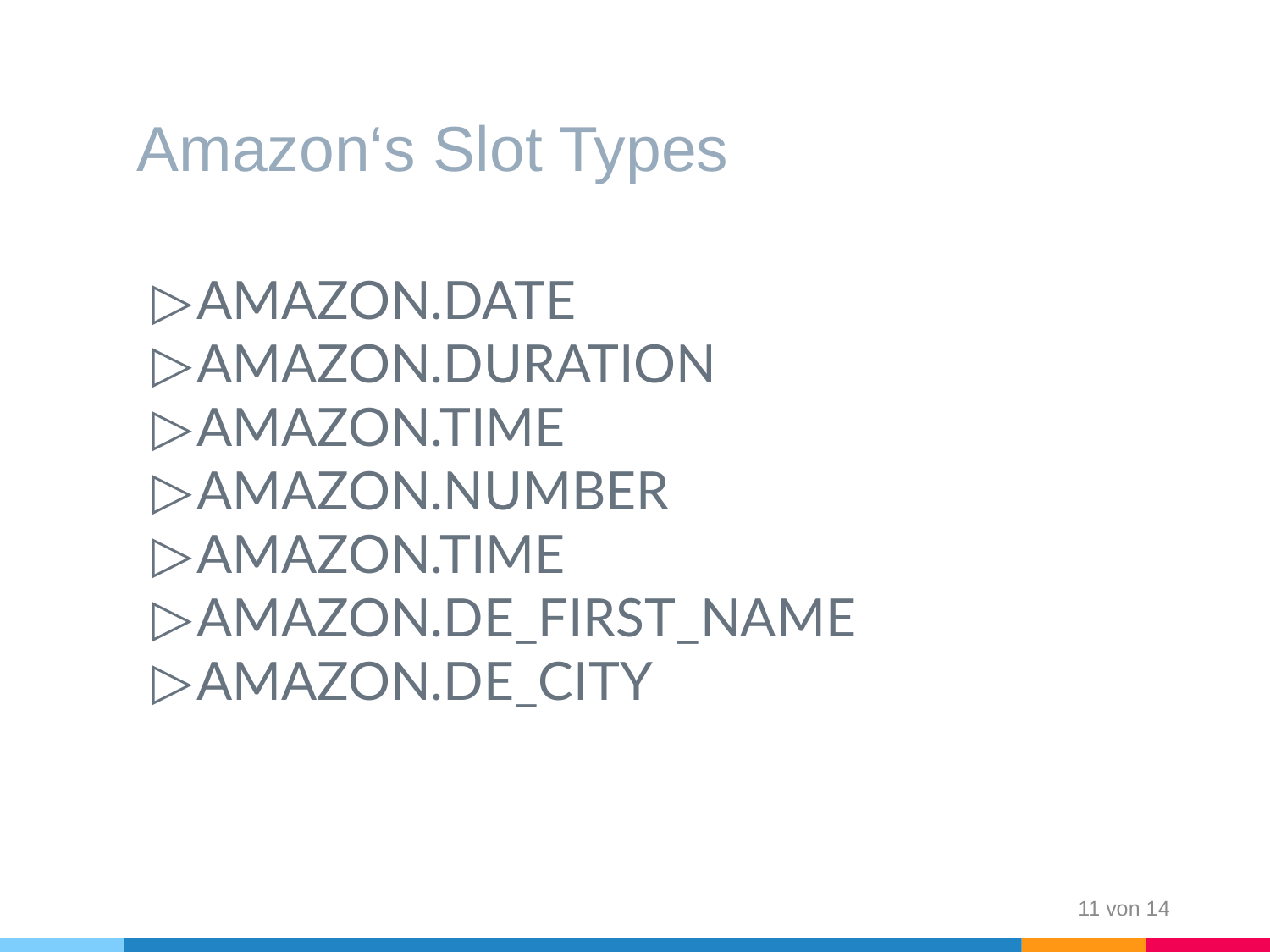

# Amazon‘s Slot Types
AMAZON.DATE
AMAZON.DURATION
AMAZON.TIME
AMAZON.NUMBER
AMAZON.TIME
AMAZON.DE_FIRST_NAME
AMAZON.DE_CITY

11 von 14